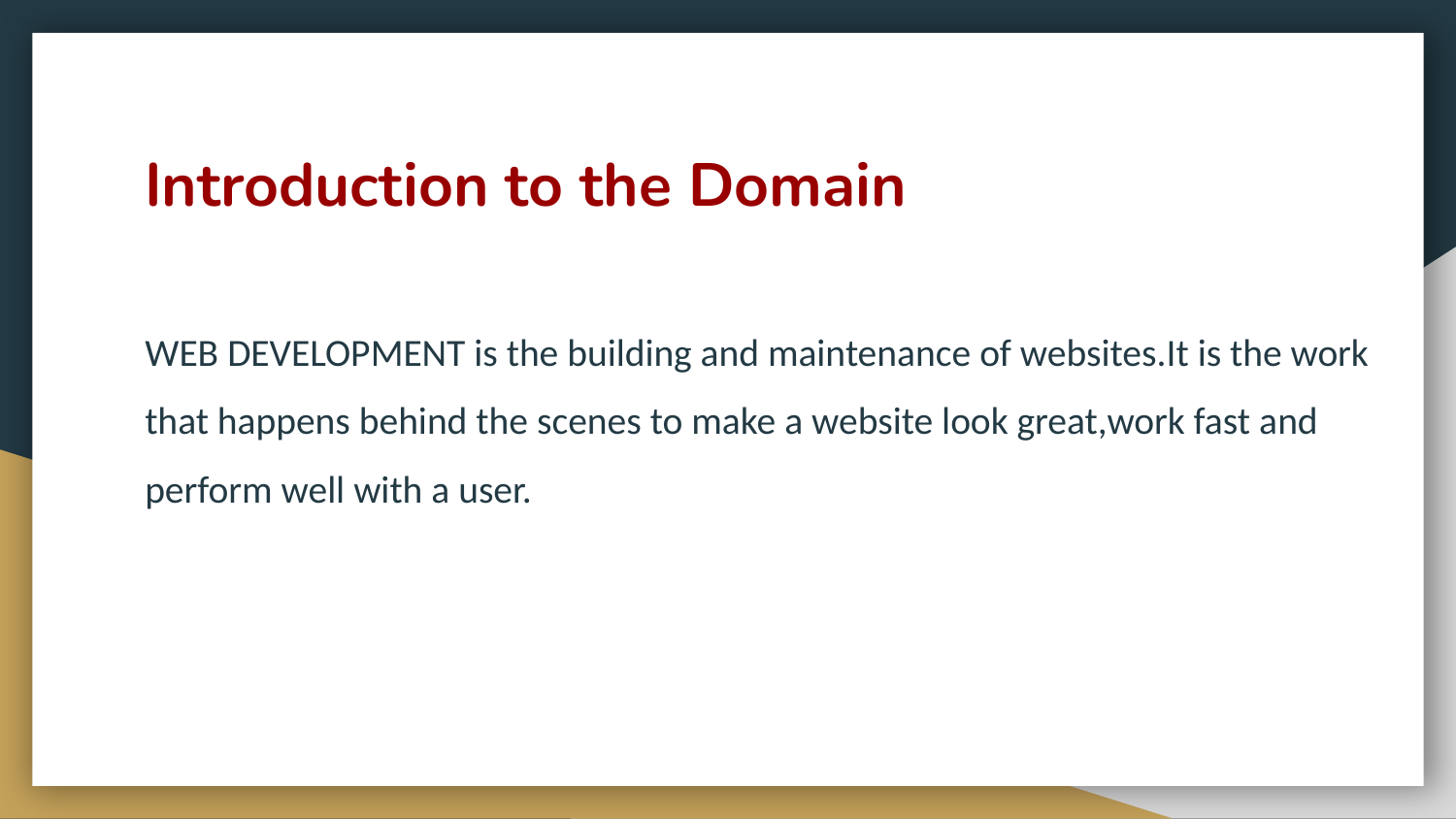

# Introduction to the Domain
WEB DEVELOPMENT is the building and maintenance of websites.It is the work
that happens behind the scenes to make a website look great,work fast and
perform well with a user.